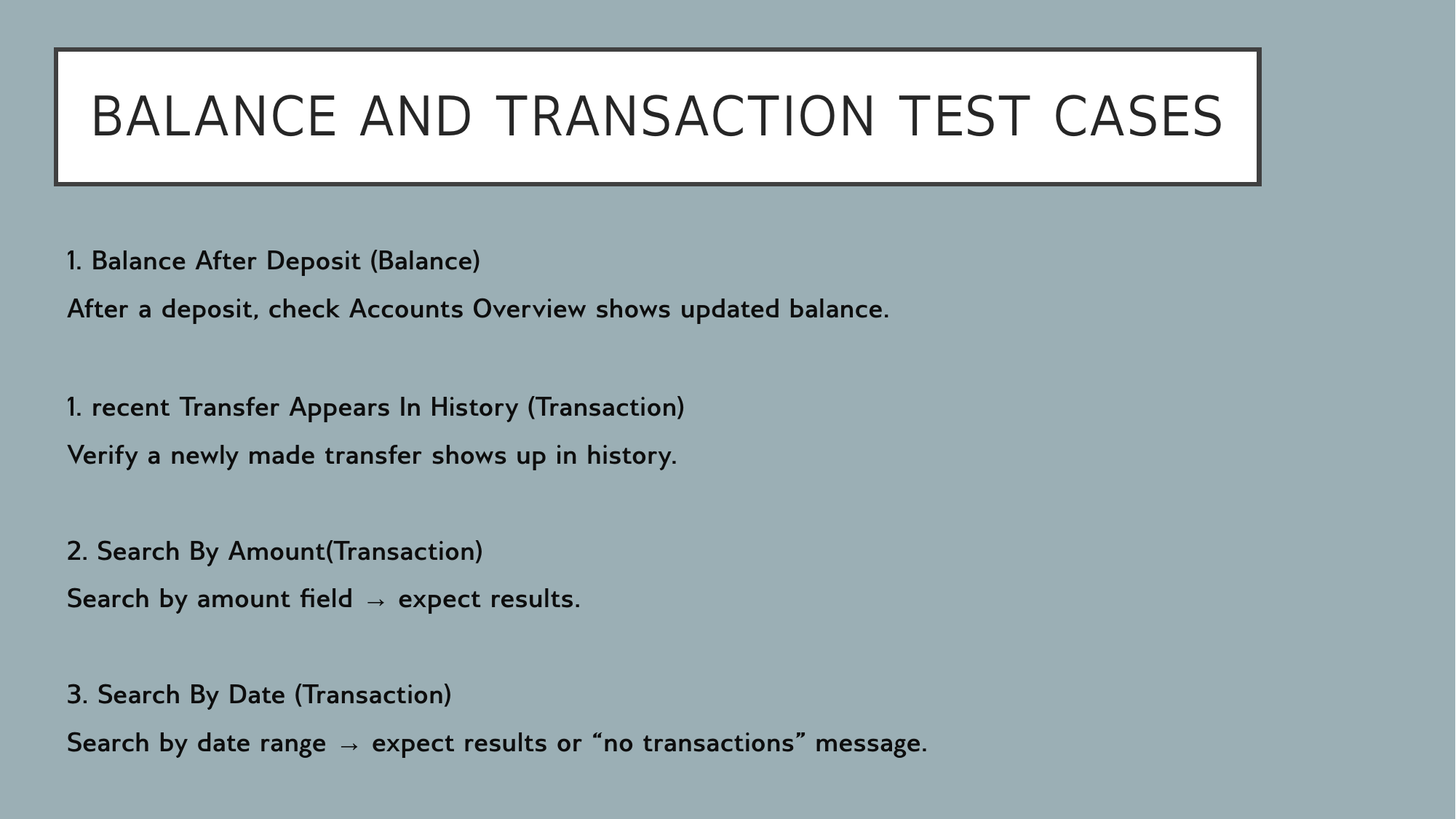

# Balance and Transaction test cases
1. Balance After Deposit (Balance)
After a deposit, check Accounts Overview shows updated balance.
1. recent Transfer Appears In History (Transaction)
Verify a newly made transfer shows up in history.

2. Search By Amount(Transaction)
Search by amount field → expect results.

3. Search By Date (Transaction)
Search by date range → expect results or “no transactions” message.